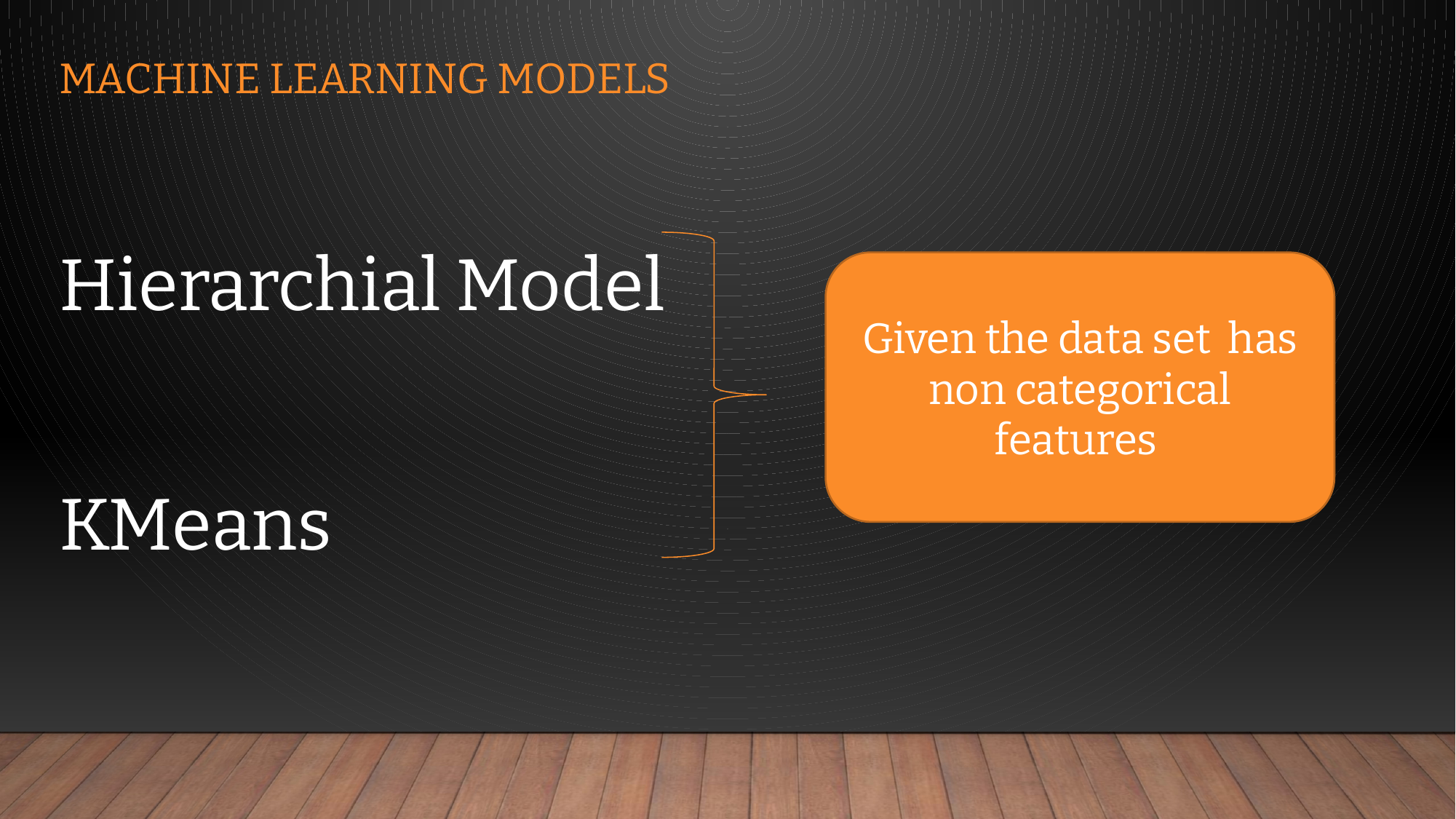

# MACHINE LEARNING MODELS

Hierarchial Model

KMeans

Given the data set  has non categorical features